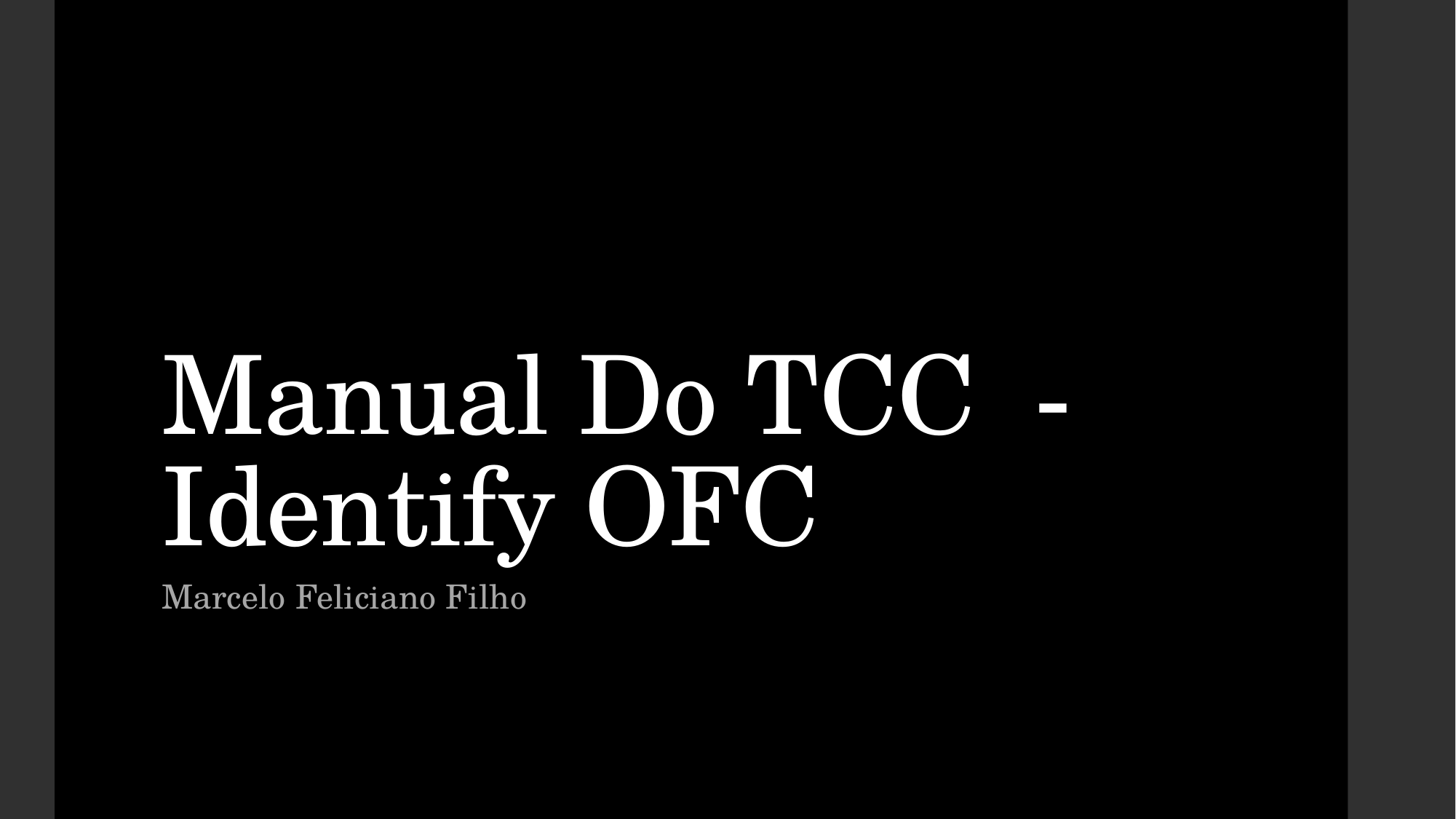

# Manual Do TCC	- Identify OFC
Marcelo Feliciano Filho